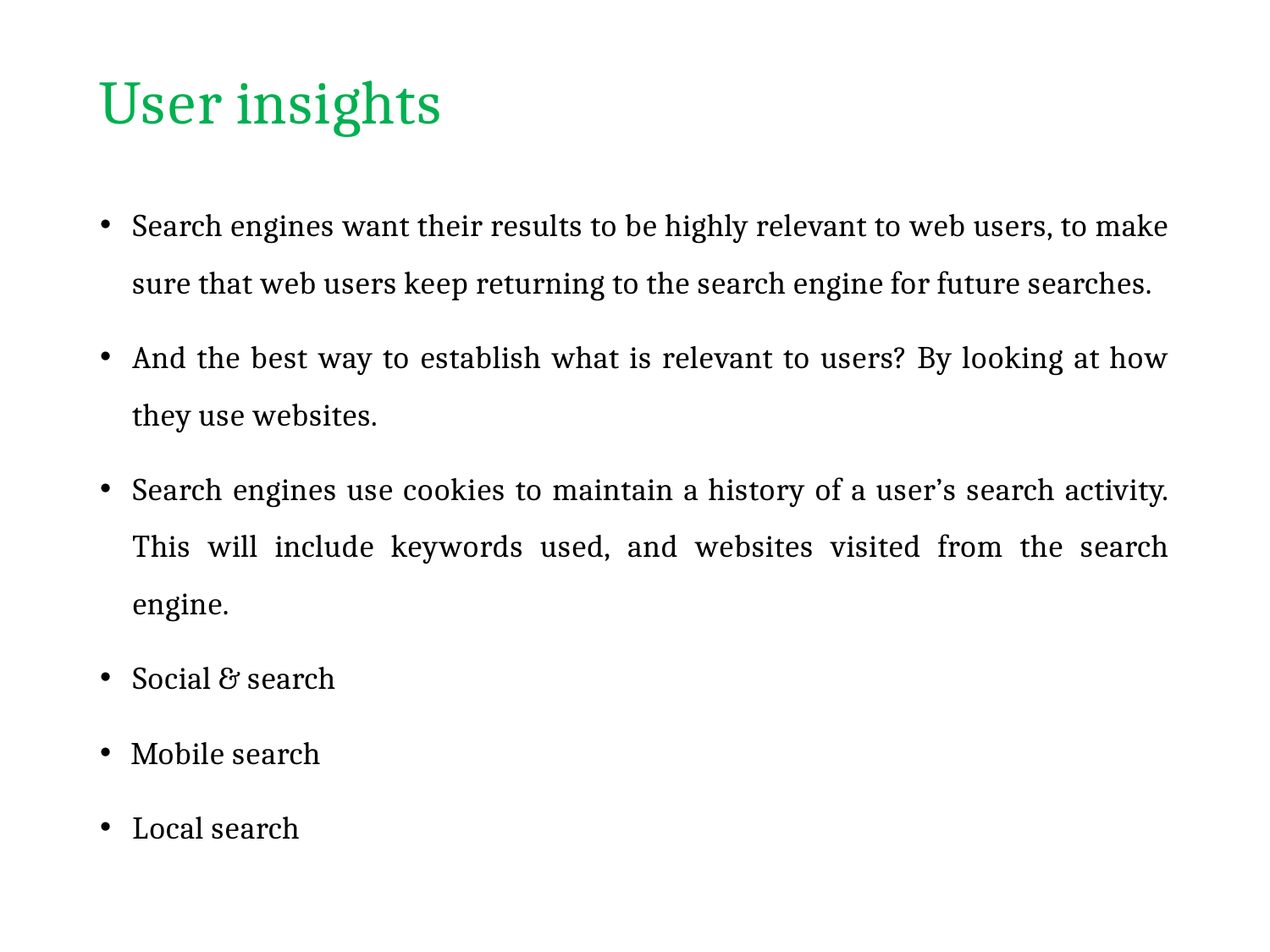

# User insights
Search engines want their results to be highly relevant to web users, to make sure that web users keep returning to the search engine for future searches.
And the best way to establish what is relevant to users? By looking at how they use websites.
Search engines use cookies to maintain a history of a user’s search activity. This will include keywords used, and websites visited from the search engine.
Social & search
Mobile search
Local search